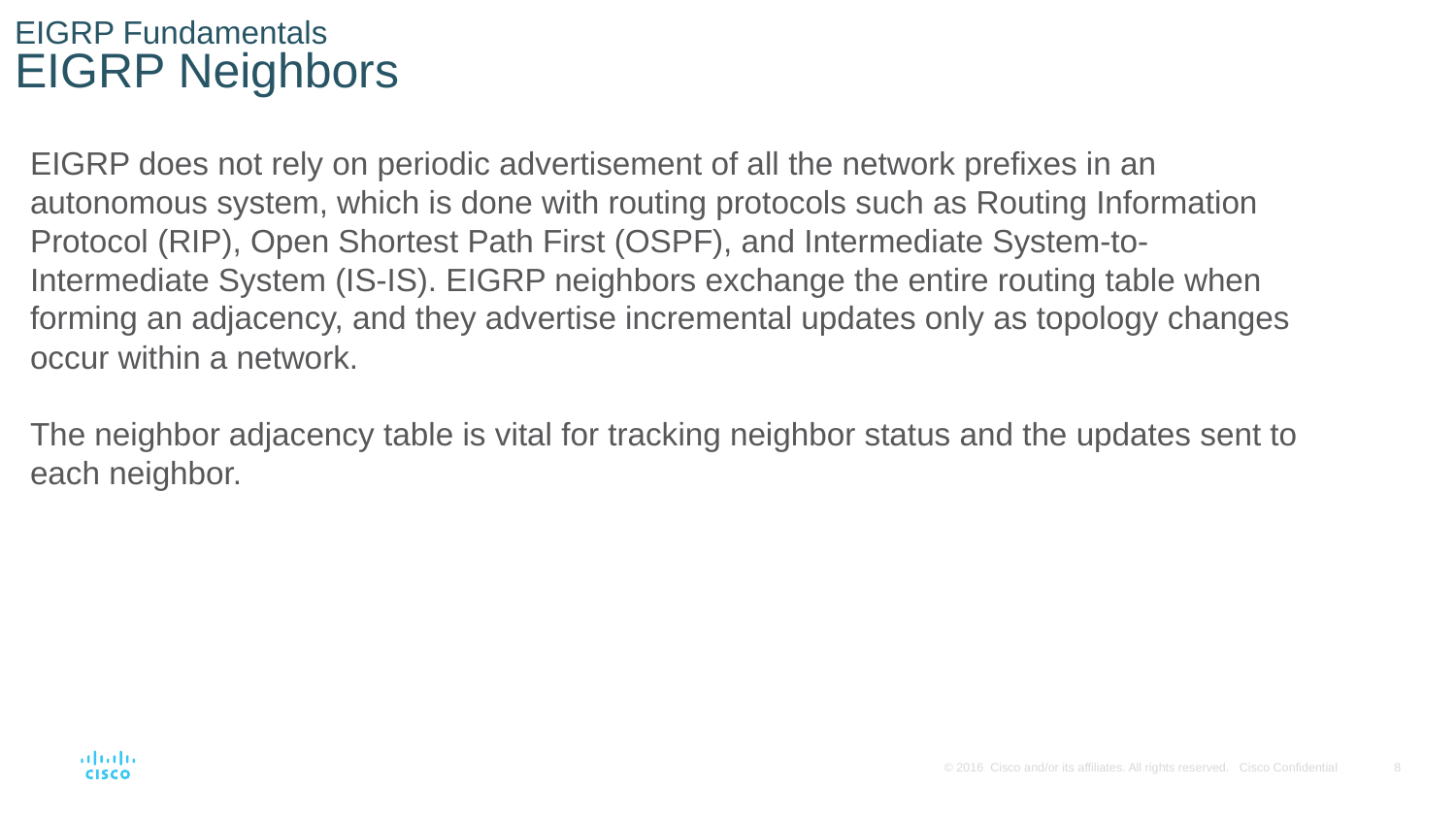

# EIGRP Fundamentals EIGRP Neighbors
EIGRP does not rely on periodic advertisement of all the network prefixes in an autonomous system, which is done with routing protocols such as Routing Information Protocol (RIP), Open Shortest Path First (OSPF), and Intermediate System-to-Intermediate System (IS-IS). EIGRP neighbors exchange the entire routing table when forming an adjacency, and they advertise incremental updates only as topology changes occur within a network.

The neighbor adjacency table is vital for tracking neighbor status and the updates sent to each neighbor.